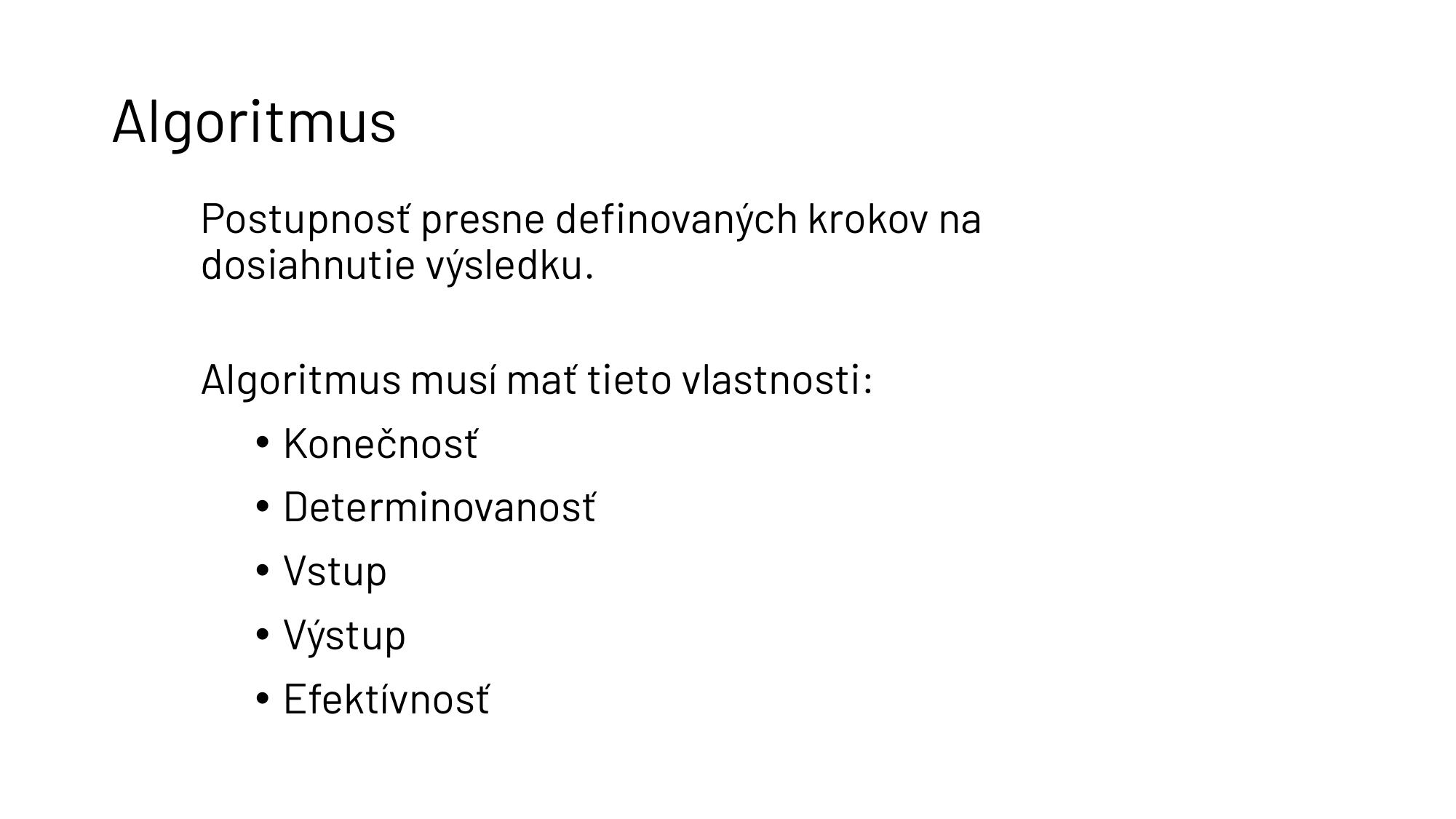

# Algoritmus
Postupnosť presne definovaných krokov na dosiahnutie výsledku.
Algoritmus musí mať tieto vlastnosti:
Konečnosť
Determinovanosť
Vstup
Výstup
Efektívnosť